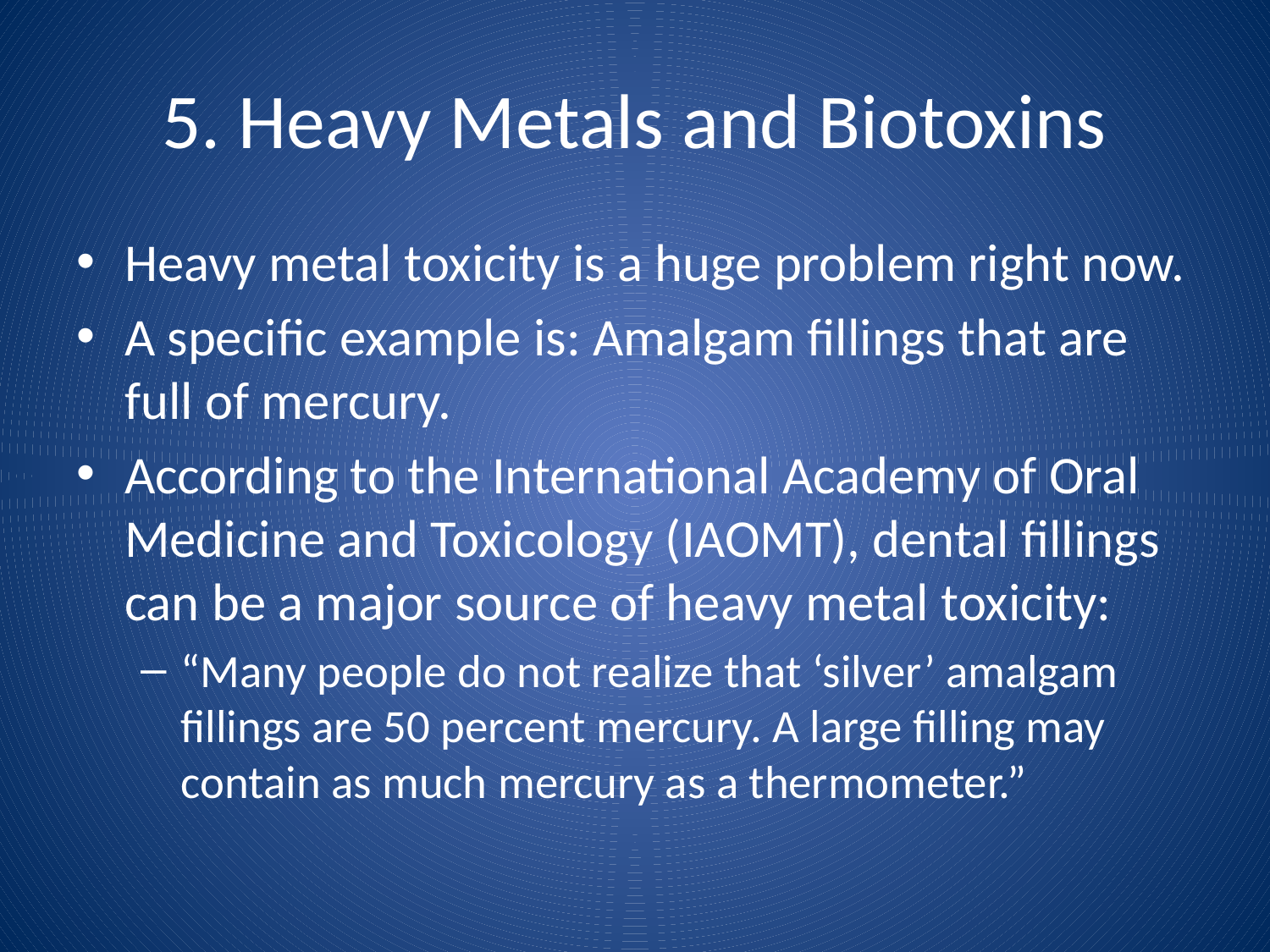

# 5. Heavy Metals and Biotoxins
Heavy metal toxicity is a huge problem right now.
A specific example is: Amalgam fillings that are full of mercury.
According to the International Academy of Oral Medicine and Toxicology (IAOMT), dental fillings can be a major source of heavy metal toxicity:
“Many people do not realize that ‘silver’ amalgam fillings are 50 percent mercury. A large filling may contain as much mercury as a thermometer.”